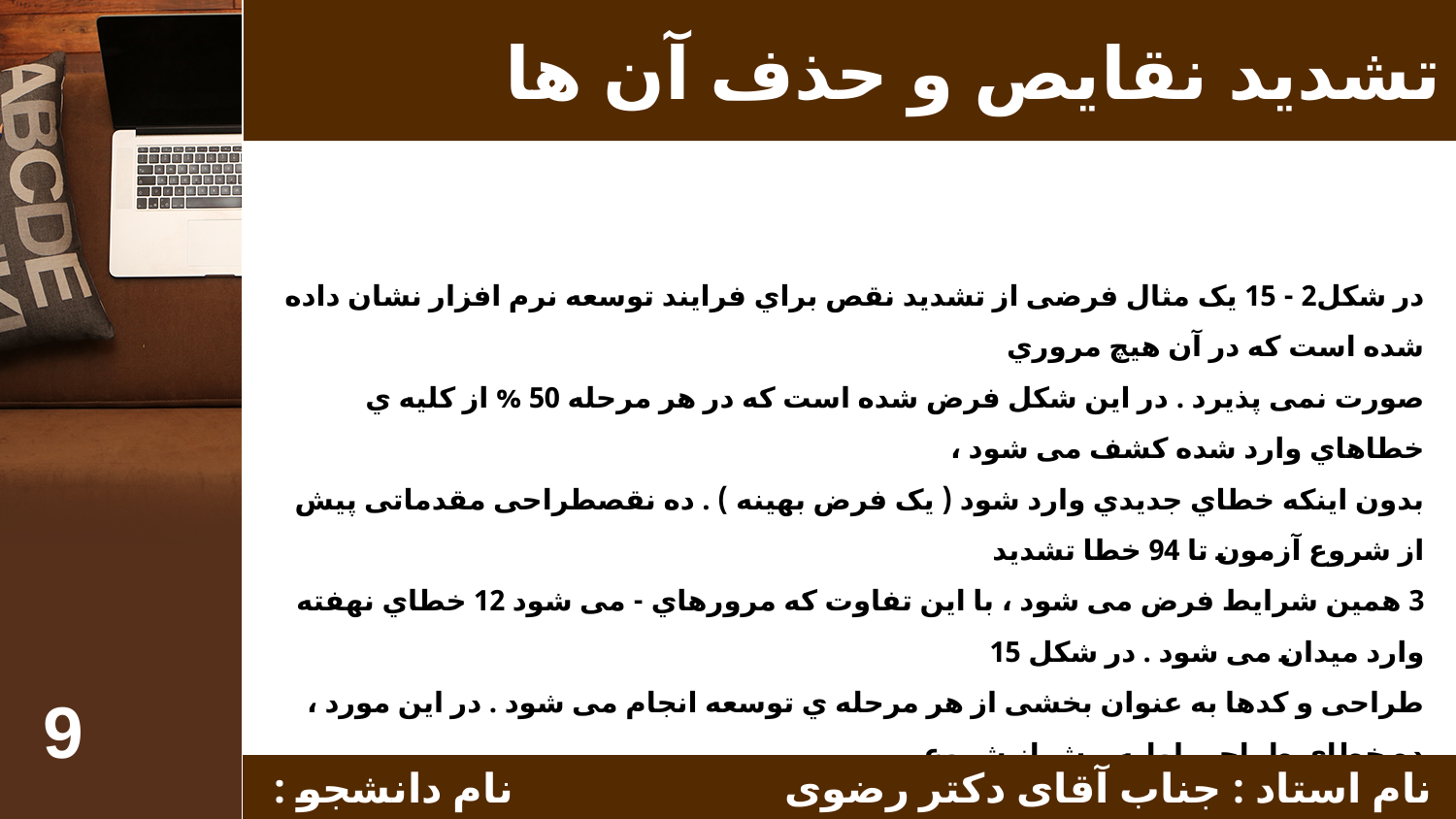

# تشدید نقایص و حذف آن ها

در شکل2 - 15 یک مثال فرضی از تشدید نقص براي فرایند توسعه نرم افزار نشان داده شده است که در آن هیچ مروري
صورت نمی پذیرد . در این شکل فرض شده است که در هر مرحله 50 % از کلیه ي خطاهاي وارد شده کشف می شود ،
بدون اینکه خطاي جدیدي وارد شود ( یک فرض بهینه ) . ده نقصطراحی مقدماتی پیش از شروع آزمون تا 94 خطا تشدید
3 همین شرایط فرض می شود ، با این تفاوت که مرورهاي - می شود 12 خطاي نهفته وارد میدان می شود . در شکل 15
طراحی و کدها به عنوان بخشی از هر مرحله ي توسعه انجام می شود . در این مورد ، ده خطاي طراحی اولیه پیش از شروع
آزمون تا 24 خطا تشدید می شود ، فقط سه خطاي نهفته وجود دارد . با به خاطر آوردن هزینه هاي نسبی کشف و تصحیح
خطاها ، هزینه کل ( با مرور مثال فرضی ما و بدون مرور آن ) را می توان تعیین کرد.

9
 نام استاد : جناب آقای دکتر رضوی                          نام دانشجو : زهرابراهیمی